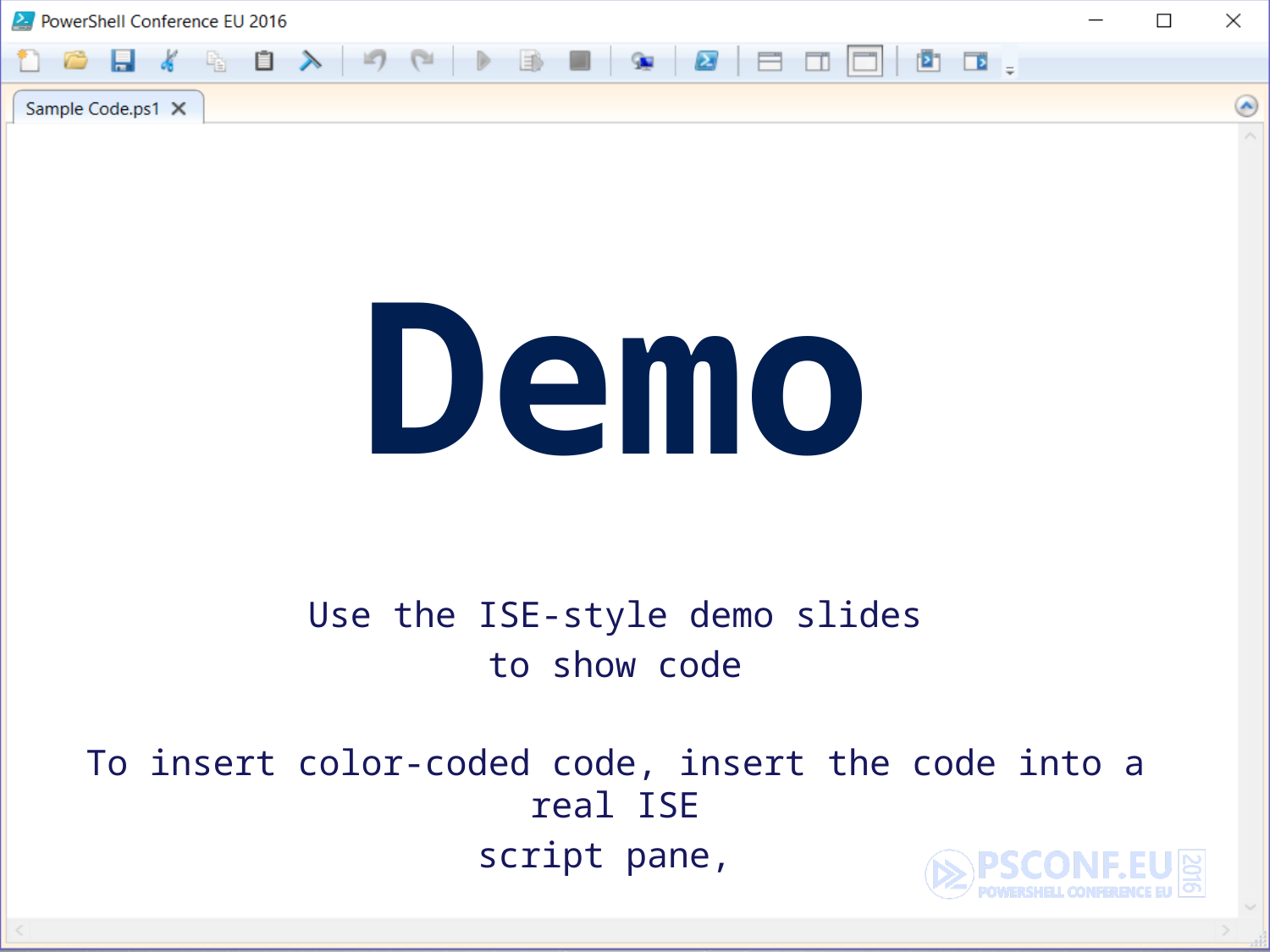

# Demo
Use the ISE-style demo slides
to show code

To insert color-coded code, insert the code into a real ISE
script pane,